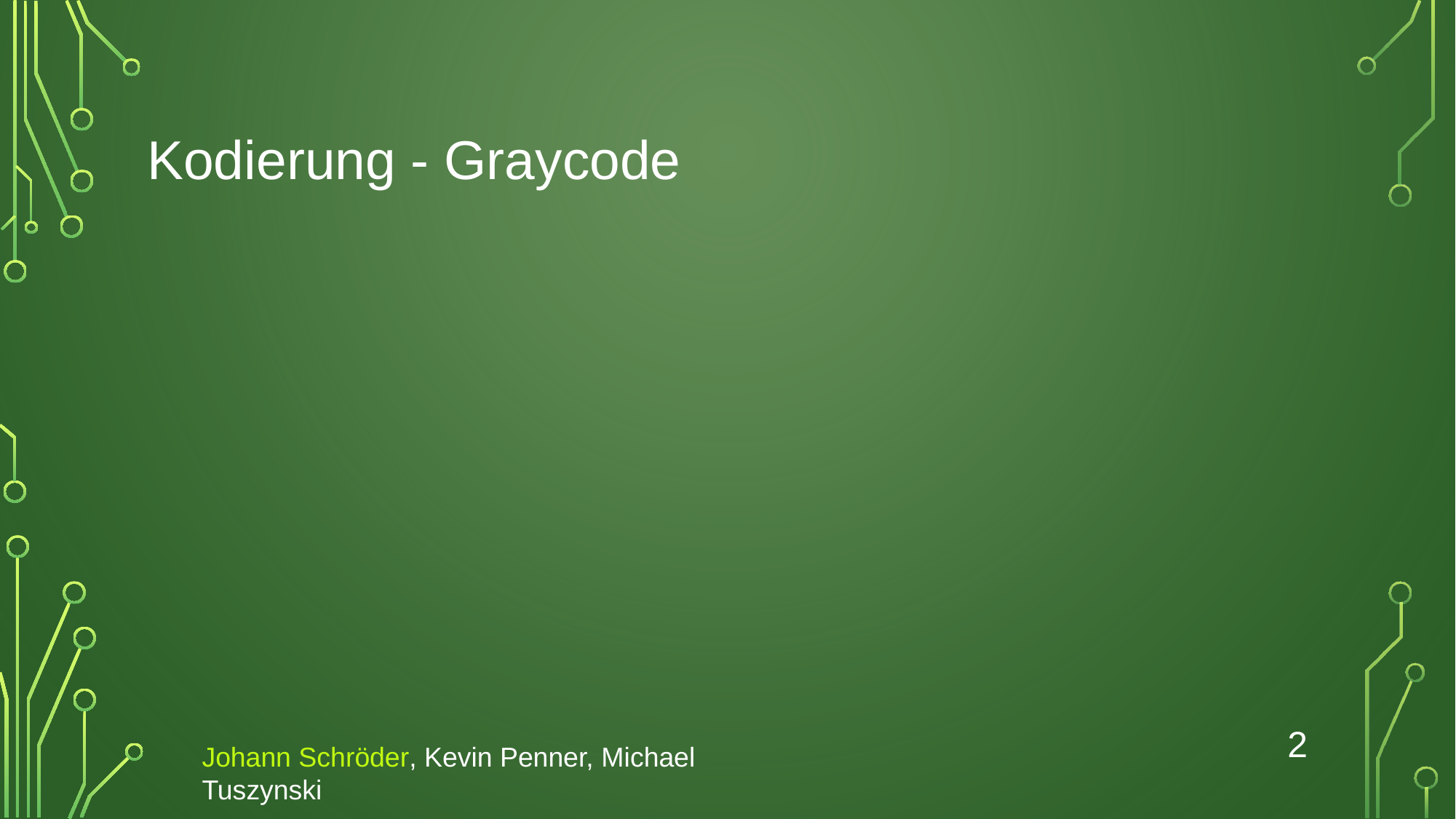

# Kodierung - Graycode

2
Johann Schröder, Kevin Penner, Michael Tuszynski